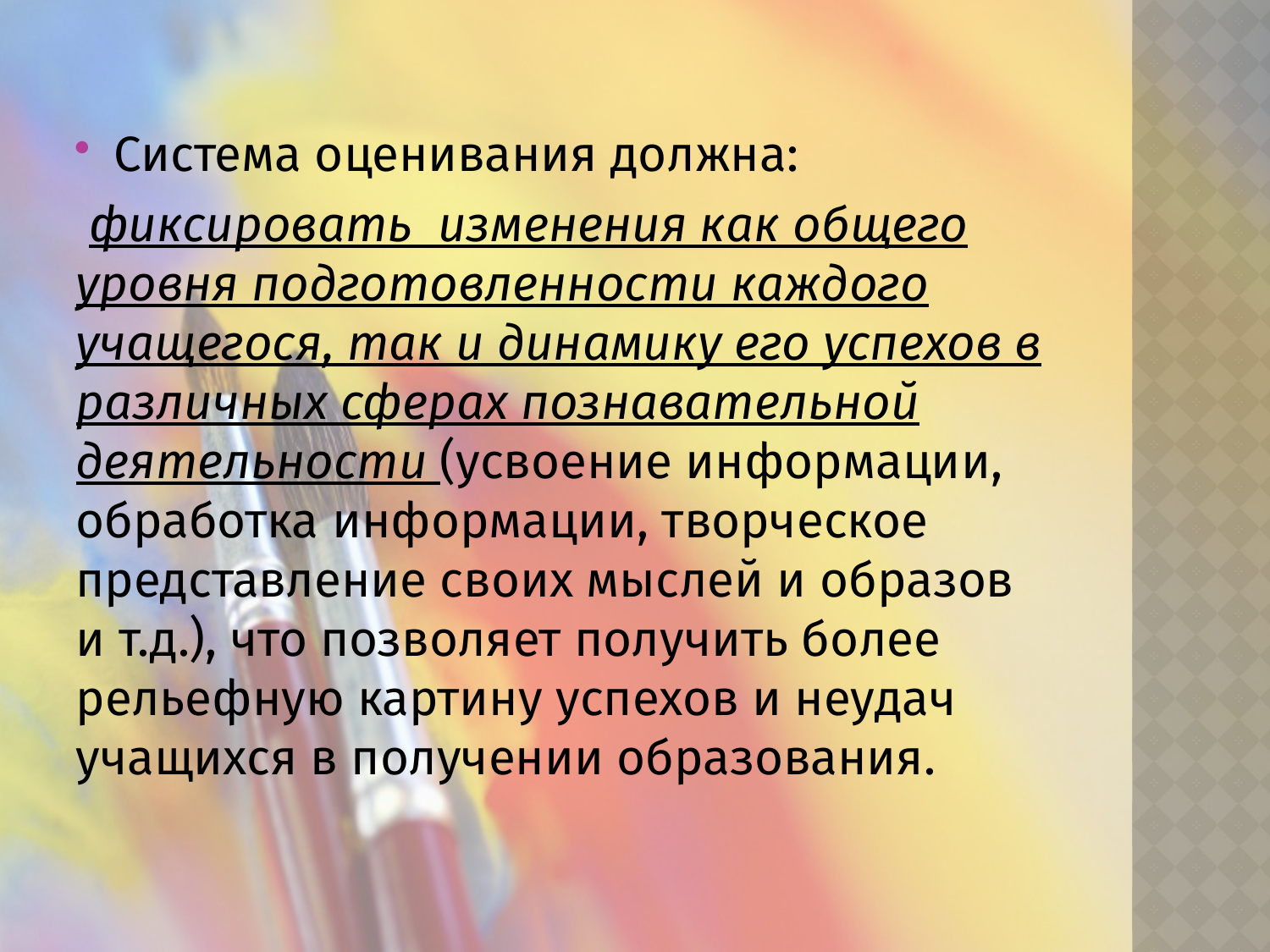

#
Система оценивания должна:
 фиксировать  изменения как общего уровня подготовленности каждого учащегося, так и динамику его успехов в различных сферах познавательной деятельности (усвоение информации, обработка информации, творческое представление своих мыслей и образов и т.д.), что позволяет получить более рельефную картину успехов и неудач учащихся в получении образования.